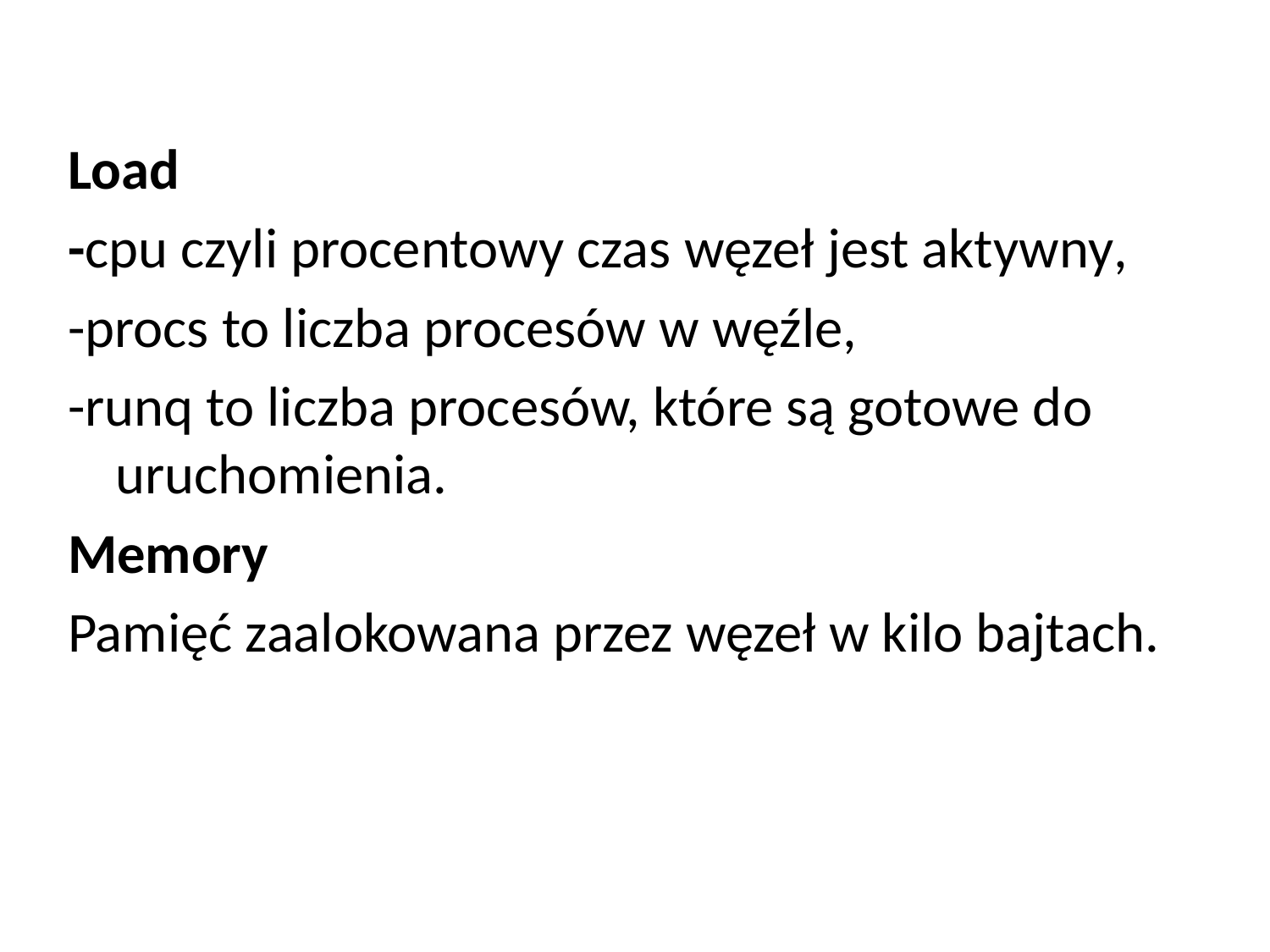

Load
-cpu czyli procentowy czas węzeł jest aktywny,
-procs to liczba procesów w węźle,
-runq to liczba procesów, które są gotowe do uruchomienia.
Memory
Pamięć zaalokowana przez węzeł w kilo bajtach.